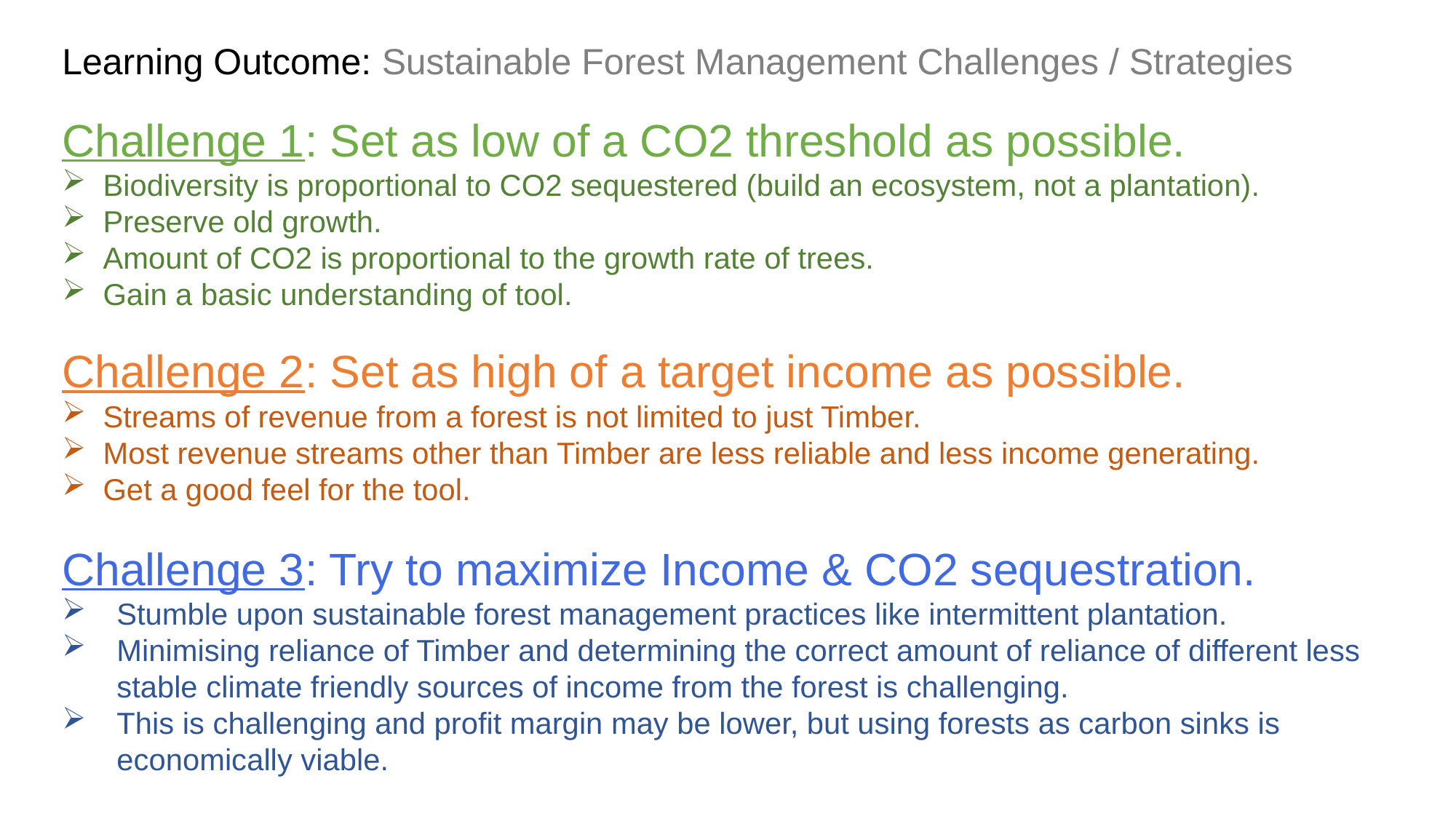

Learning Outcome: Sustainable Forest Management Challenges / Strategies
Challenge 1: Set as low of a CO2 threshold as possible.
Biodiversity is proportional to CO2 sequestered (build an ecosystem, not a plantation).
Preserve old growth.
Amount of CO2 is proportional to the growth rate of trees.
Gain a basic understanding of tool.
Challenge 2: Set as high of a target income as possible.
Streams of revenue from a forest is not limited to just Timber.
Most revenue streams other than Timber are less reliable and less income generating.
Get a good feel for the tool.
Challenge 3: Try to maximize Income & CO2 sequestration.
Stumble upon sustainable forest management practices like intermittent plantation.
Minimising reliance of Timber and determining the correct amount of reliance of different less stable climate friendly sources of income from the forest is challenging.
This is challenging and profit margin may be lower, but using forests as carbon sinks is economically viable.